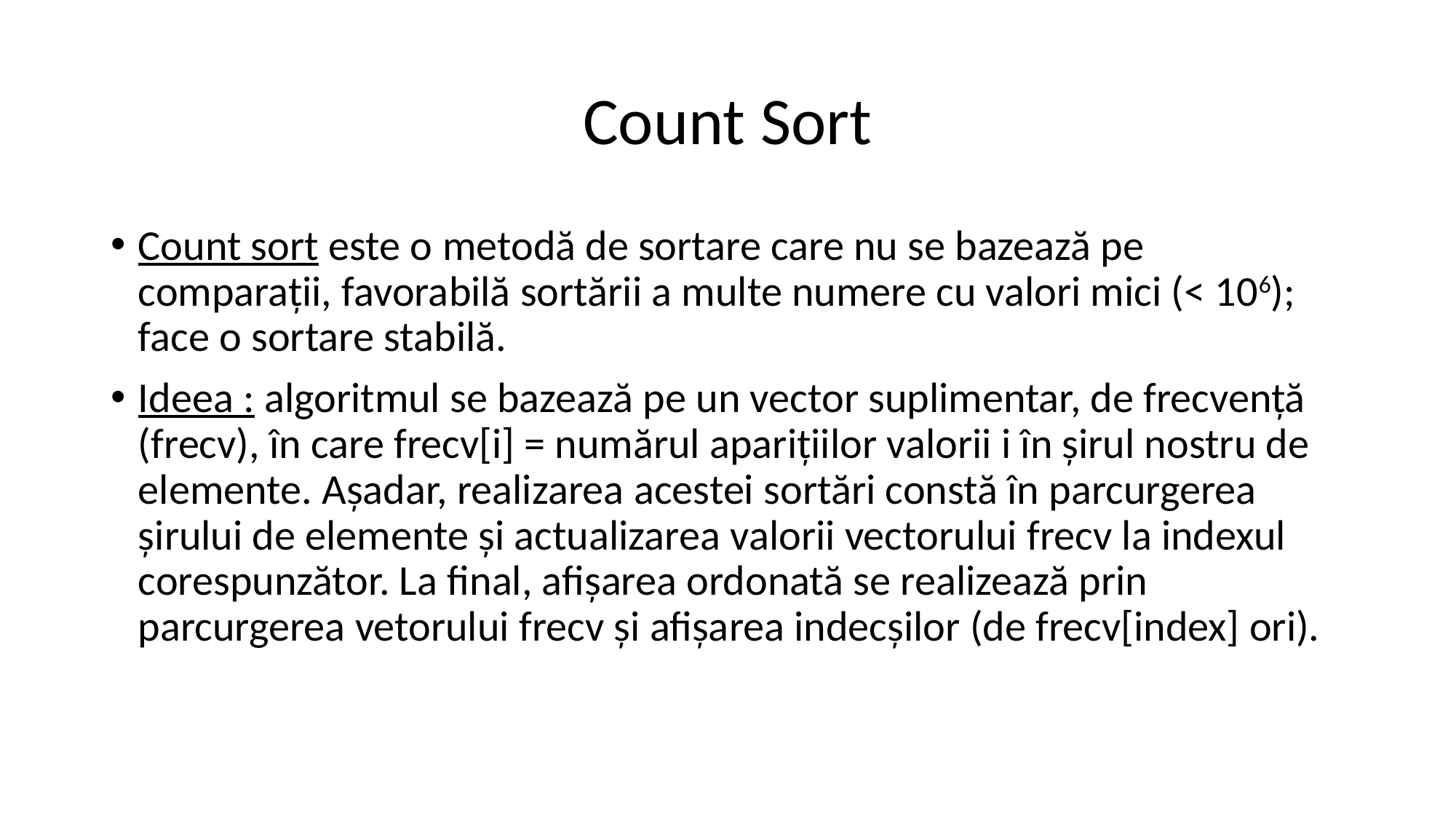

# Count Sort
Count sort este o metodă de sortare care nu se bazează pe comparaţii, favorabilă sortării a multe numere cu valori mici (< 106); face o sortare stabilă.
Ideea : algoritmul se bazează pe un vector suplimentar, de frecvenţă (frecv), în care frecv[i] = numărul apariţiilor valorii i în şirul nostru de elemente. Aşadar, realizarea acestei sortări constă în parcurgerea şirului de elemente şi actualizarea valorii vectorului frecv la indexul corespunzător. La final, afişarea ordonată se realizează prin parcurgerea vetorului frecv şi afişarea indecşilor (de frecv[index] ori).